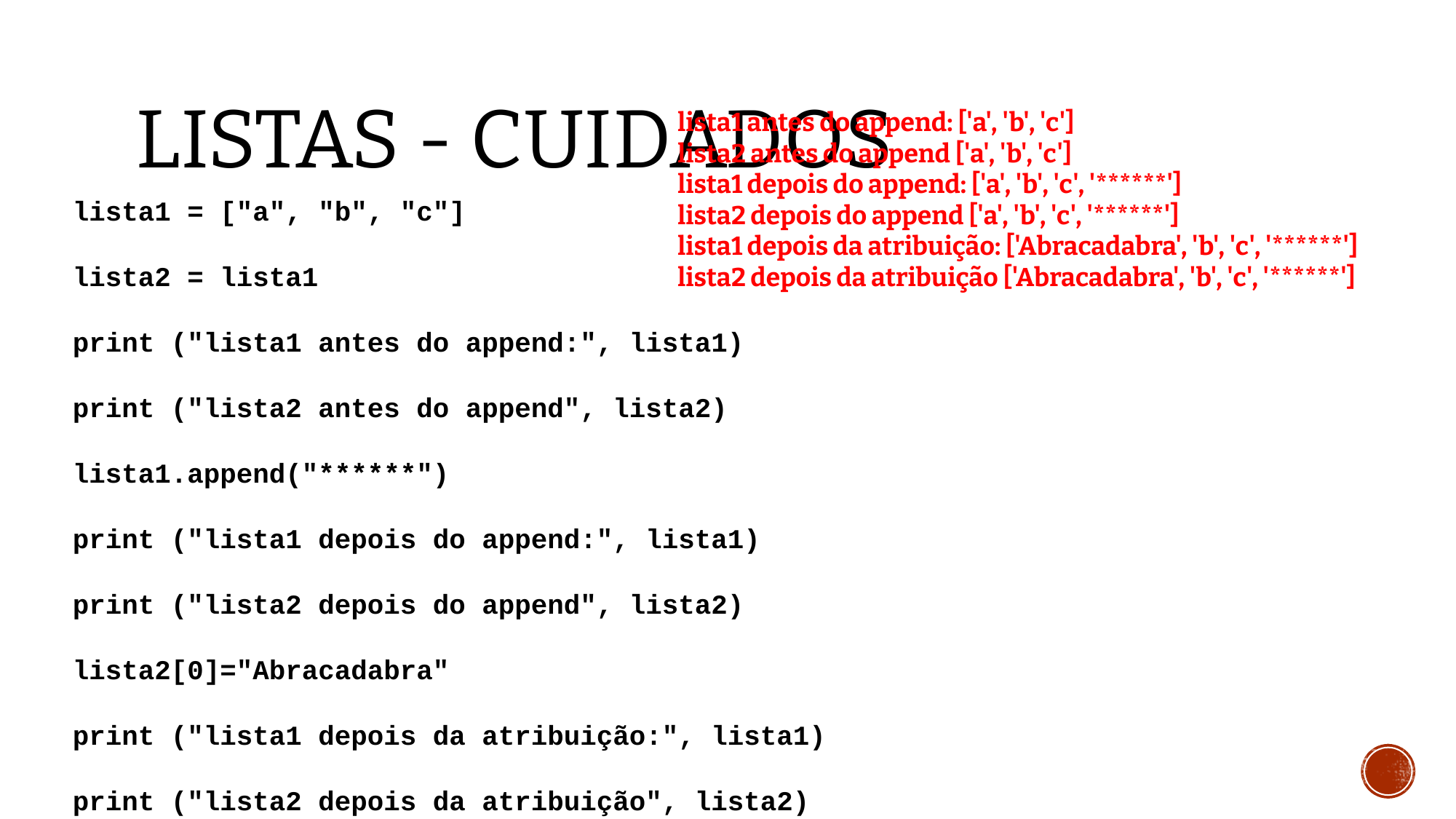

# Listas - Cuidados
lista1 antes do append: ['a', 'b', 'c']
lista2 antes do append ['a', 'b', 'c']
lista1 depois do append: ['a', 'b', 'c', '******']
lista2 depois do append ['a', 'b', 'c', '******']
lista1 depois da atribuição: ['Abracadabra', 'b', 'c', '******']
lista2 depois da atribuição ['Abracadabra', 'b', 'c', '******']
lista1 = ["a", "b", "c"]

lista2 = lista1

print ("lista1 antes do append:", lista1)

print ("lista2 antes do append", lista2)

lista1.append("******")

print ("lista1 depois do append:", lista1)

print ("lista2 depois do append", lista2)

lista2[0]="Abracadabra"

print ("lista1 depois da atribuição:", lista1)

print ("lista2 depois da atribuição", lista2)